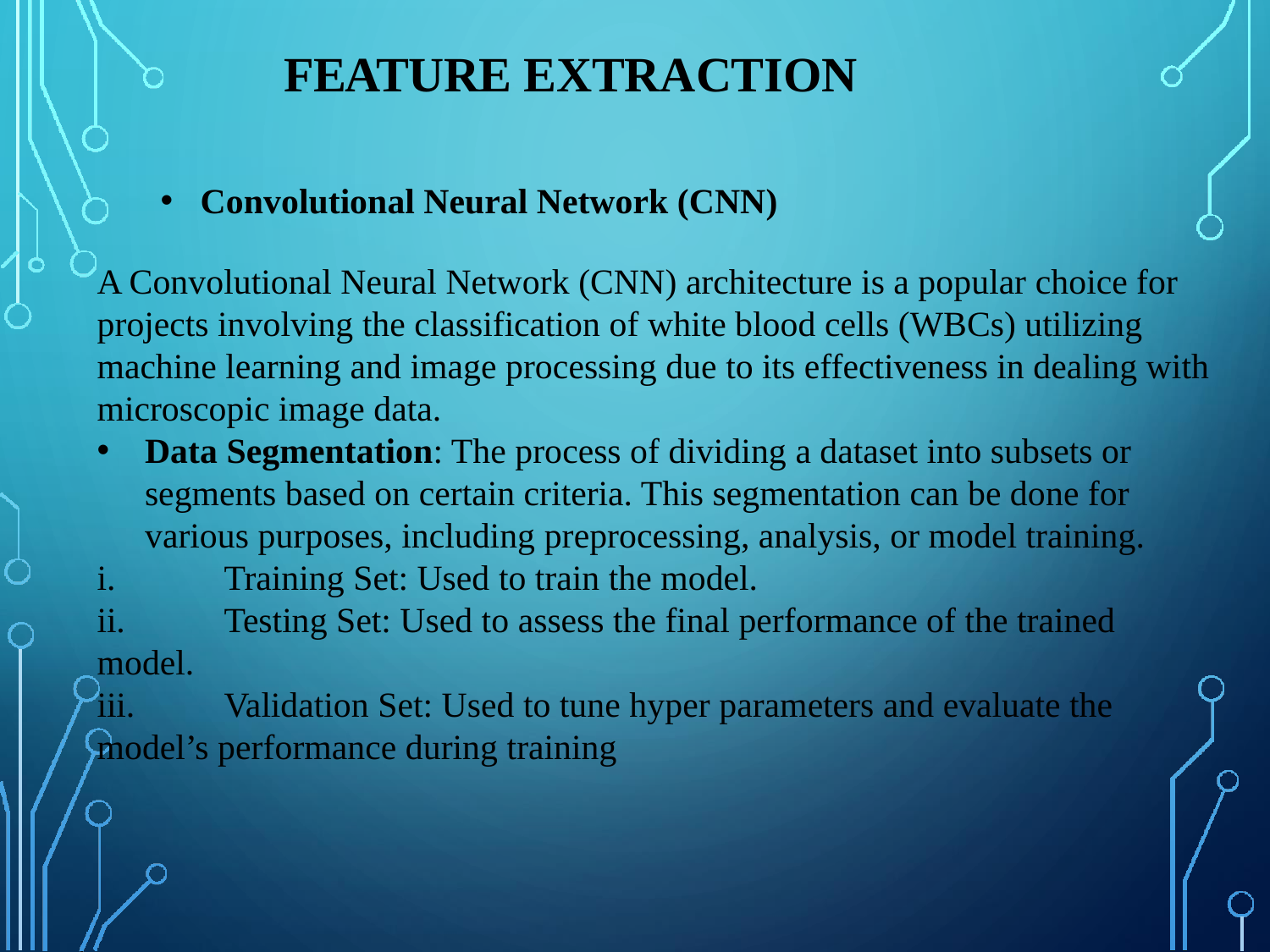

# FEATURE EXTRACTION
Convolutional Neural Network (CNN)

A Convolutional Neural Network (CNN) architecture is a popular choice for projects involving the classification of white blood cells (WBCs) utilizing machine learning and image processing due to its effectiveness in dealing with microscopic image data.
Data Segmentation: The process of dividing a dataset into subsets or segments based on certain criteria. This segmentation can be done for various purposes, including preprocessing, analysis, or model training.
i.	Training Set: Used to train the model.
ii.	Testing Set: Used to assess the final performance of the trained model.
iii.	Validation Set: Used to tune hyper parameters and evaluate the model’s performance during training